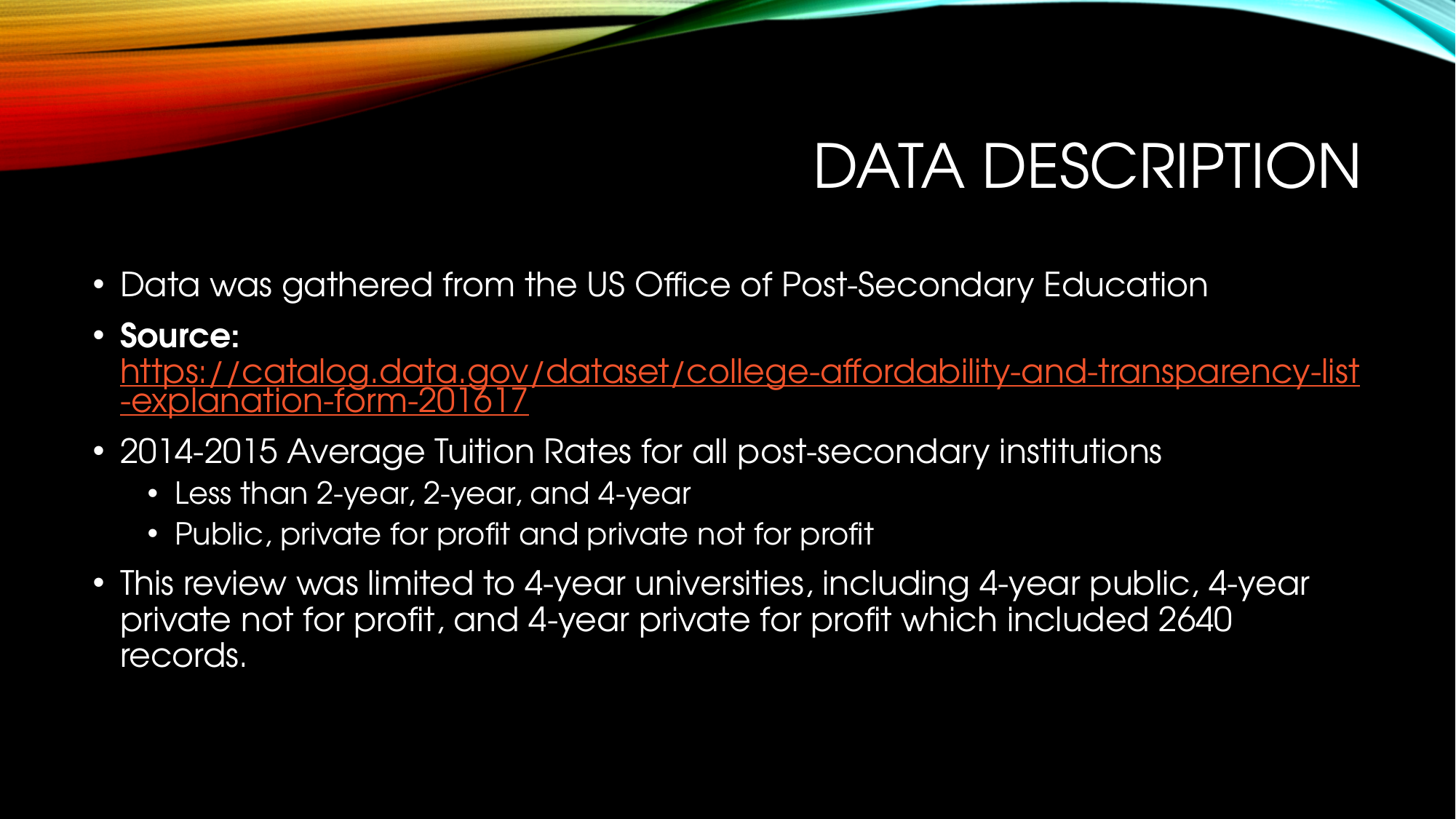

# Data Description
Data was gathered from the US Office of Post-Secondary Education
Source: https://catalog.data.gov/dataset/college-affordability-and-transparency-list-explanation-form-201617
2014-2015 Average Tuition Rates for all post-secondary institutions
Less than 2-year, 2-year, and 4-year
Public, private for profit and private not for profit
This review was limited to 4-year universities, including 4-year public, 4-year private not for profit, and 4-year private for profit which included 2640 records.